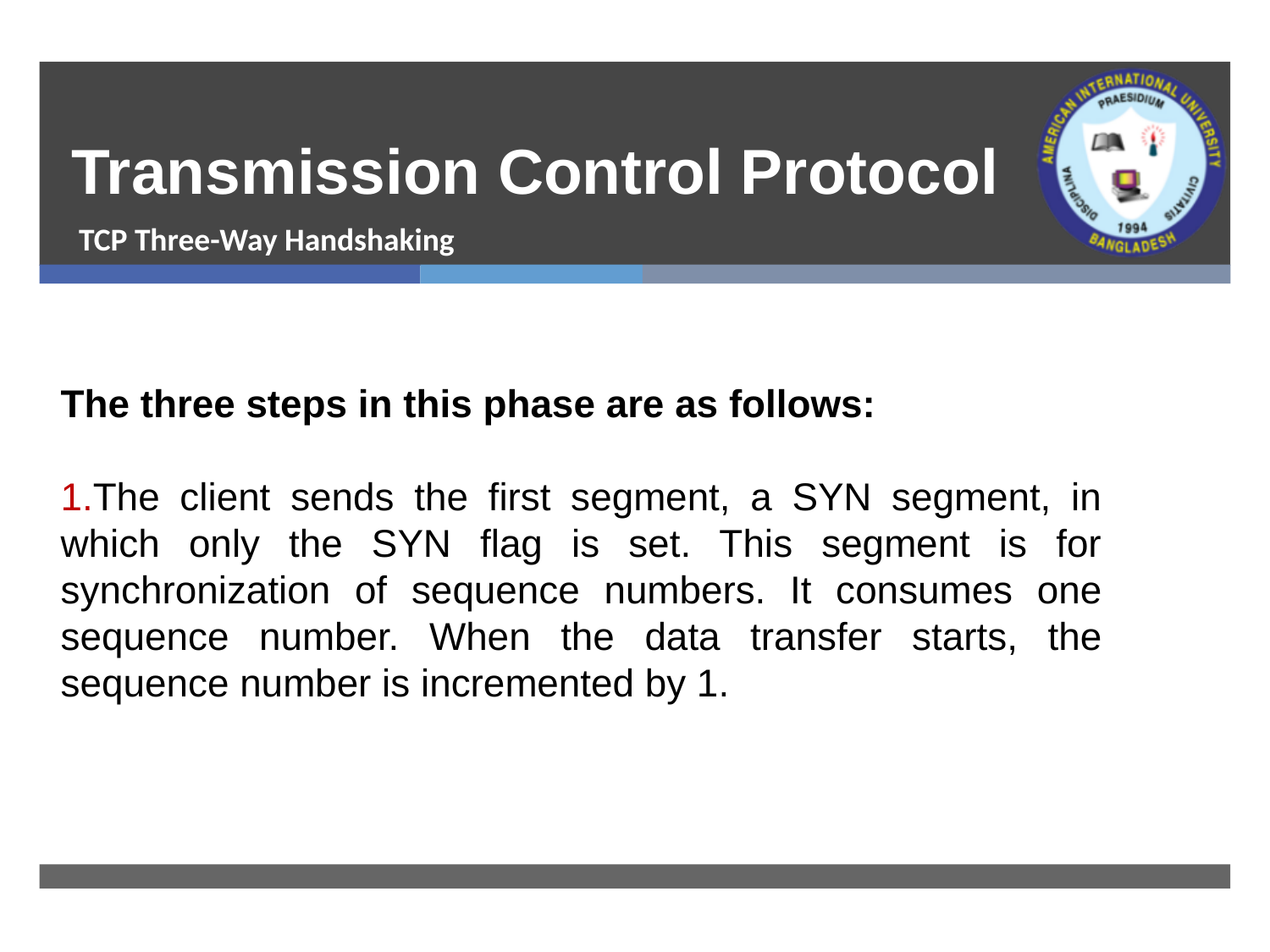

# Transmission Control Protocol
TCP Three-Way Handshaking
The three steps in this phase are as follows:

The client sends the first segment, a SYN segment, in which only the SYN flag is set. This segment is for synchronization of sequence numbers. It consumes one sequence number. When the data transfer starts, the sequence number is incremented by 1.